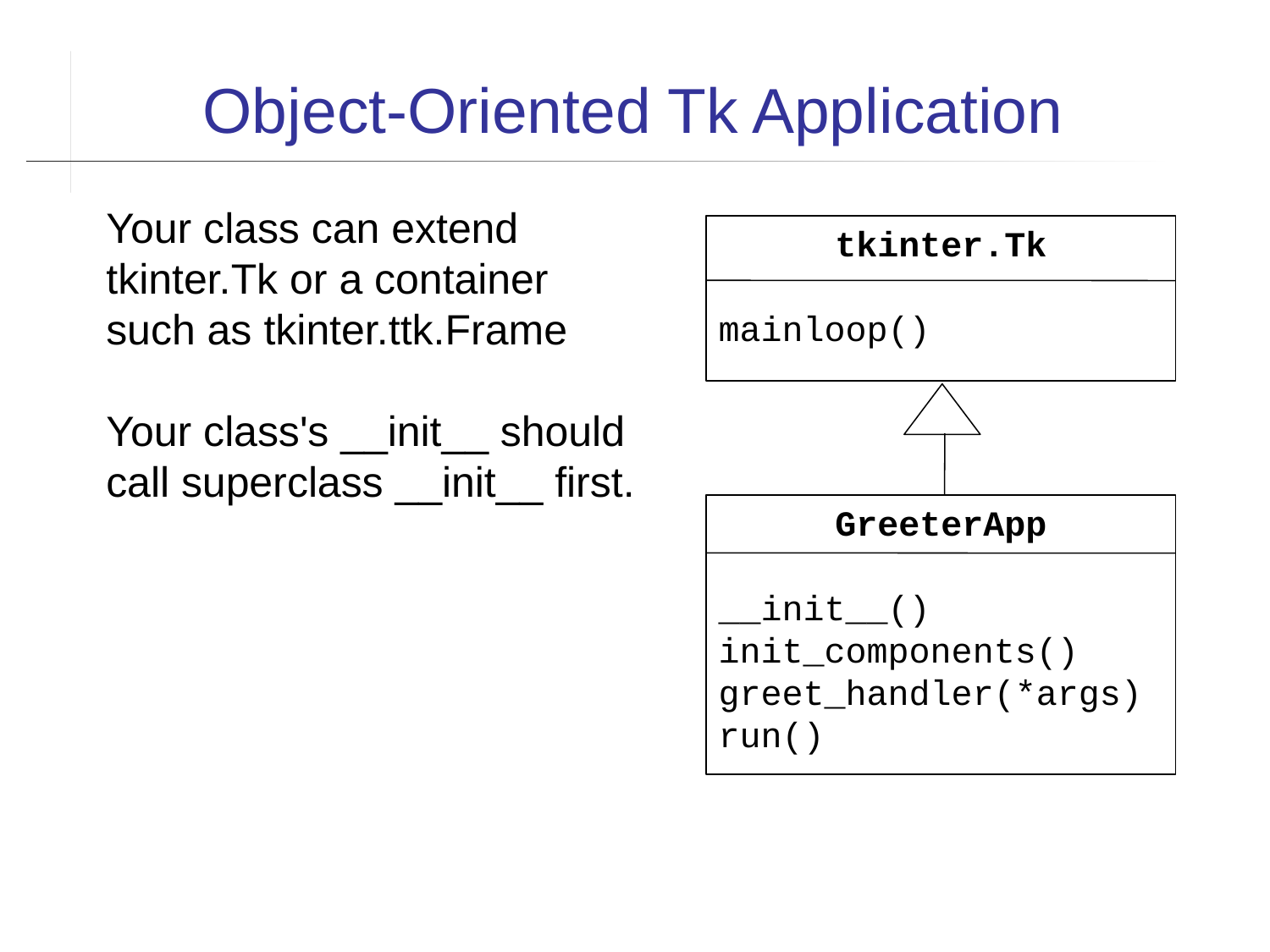

Object-Oriented Tk Application
Your class can extend tkinter.Tk or a container such as tkinter.ttk.Frame

Your class's __init__ should call superclass __init__ first.
tkinter.Tk

mainloop()

GreeterApp

__init__()
init_components()
greet_handler(*args)
run()